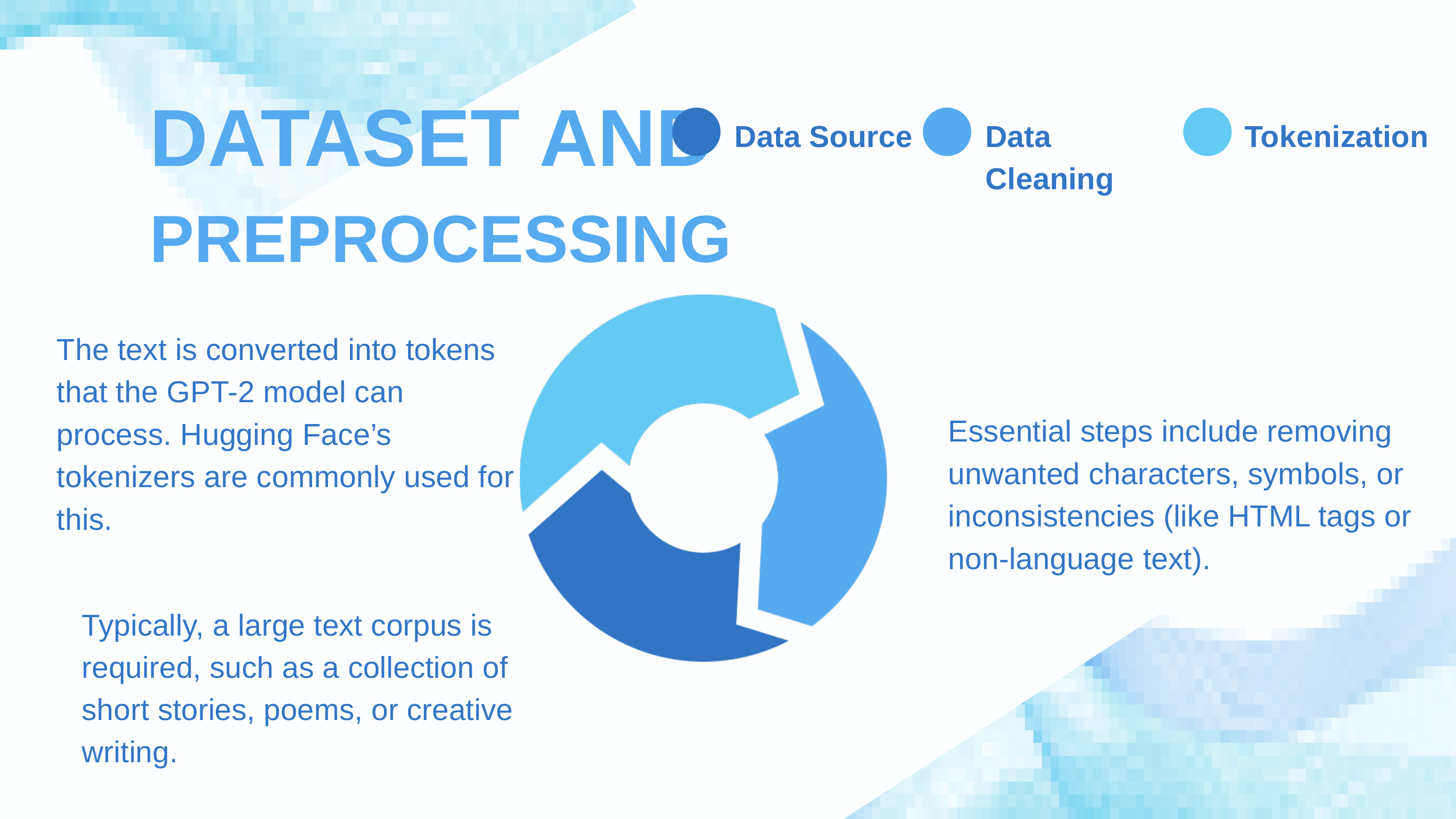

DATASET AND
PREPROCESSING

Data Source
Data Cleaning
Tokenization

The text is converted into tokens that the GPT-2 model can process. Hugging Face’s tokenizers are commonly used for this.
Essential steps include removing unwanted characters, symbols, or inconsistencies (like HTML tags or non-language text).
Typically, a large text corpus is required, such as a collection of short stories, poems, or creative writing.